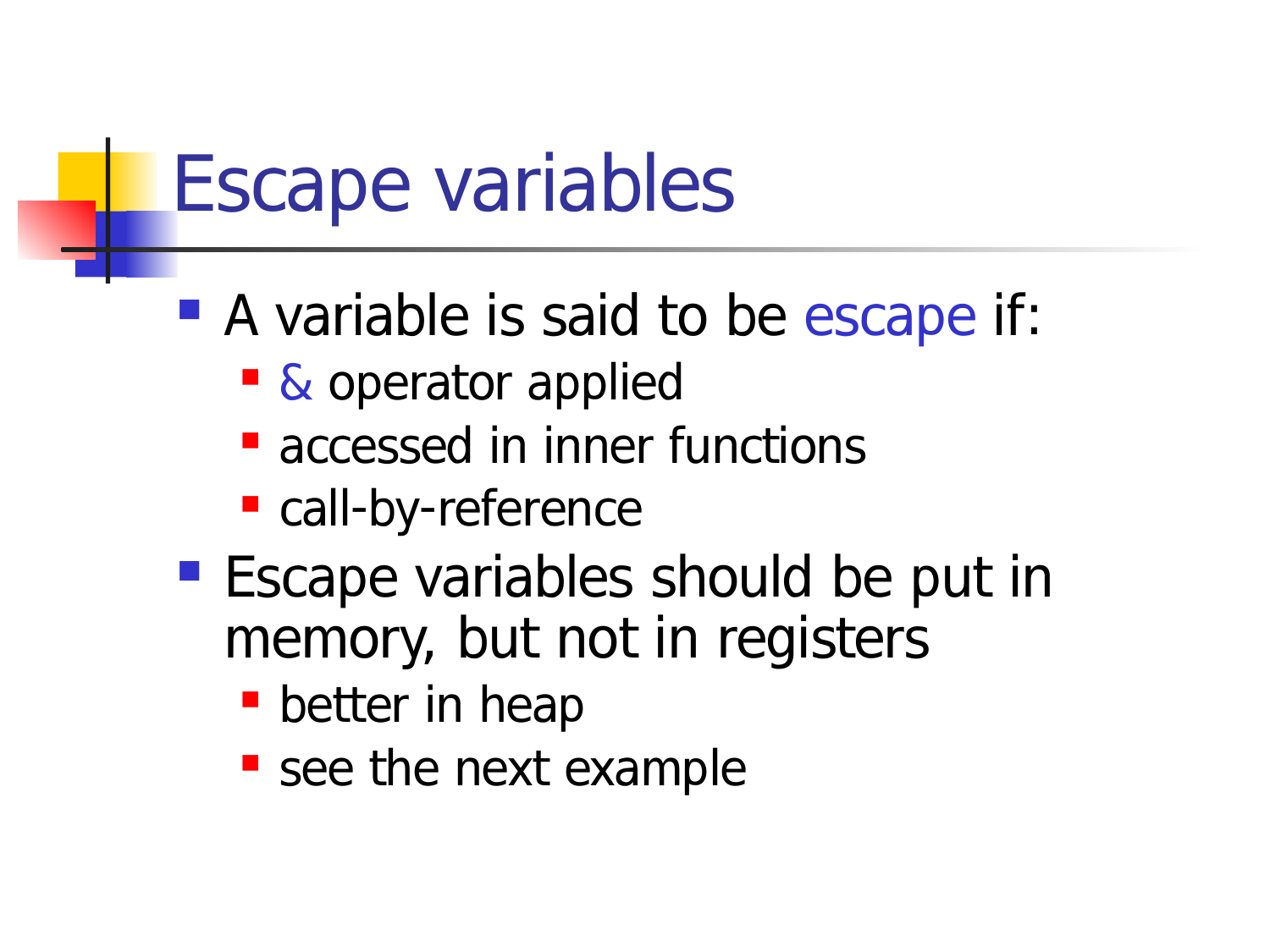

# Escape variables
A variable is said to be escape if:
& operator applied
accessed in inner functions
call-by-reference
Escape variables should be put in memory, but not in registers
better in heap
see the next example